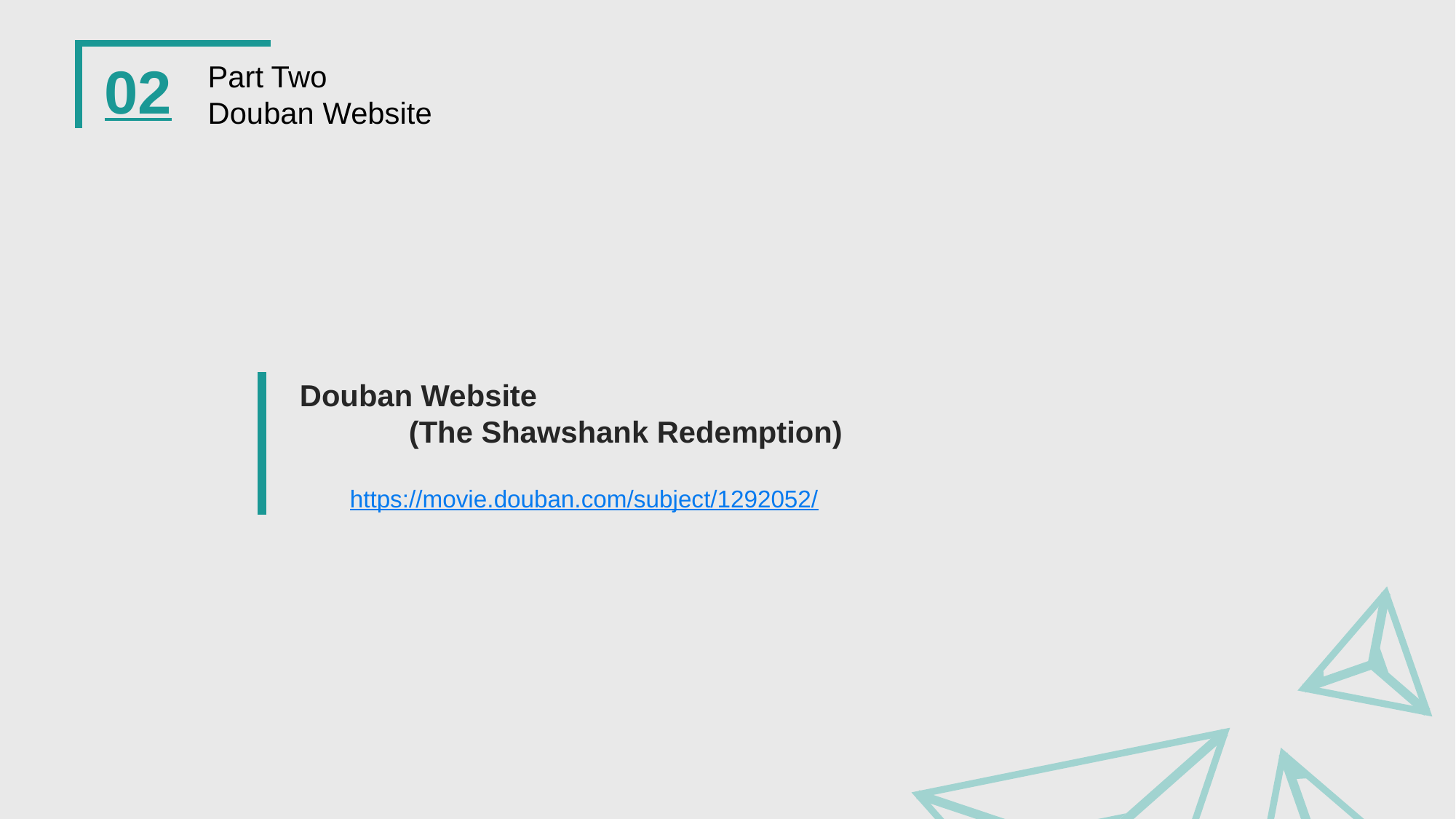

02
Part Two
Douban Website
Douban Website
	(The Shawshank Redemption)
https://movie.douban.com/subject/1292052/